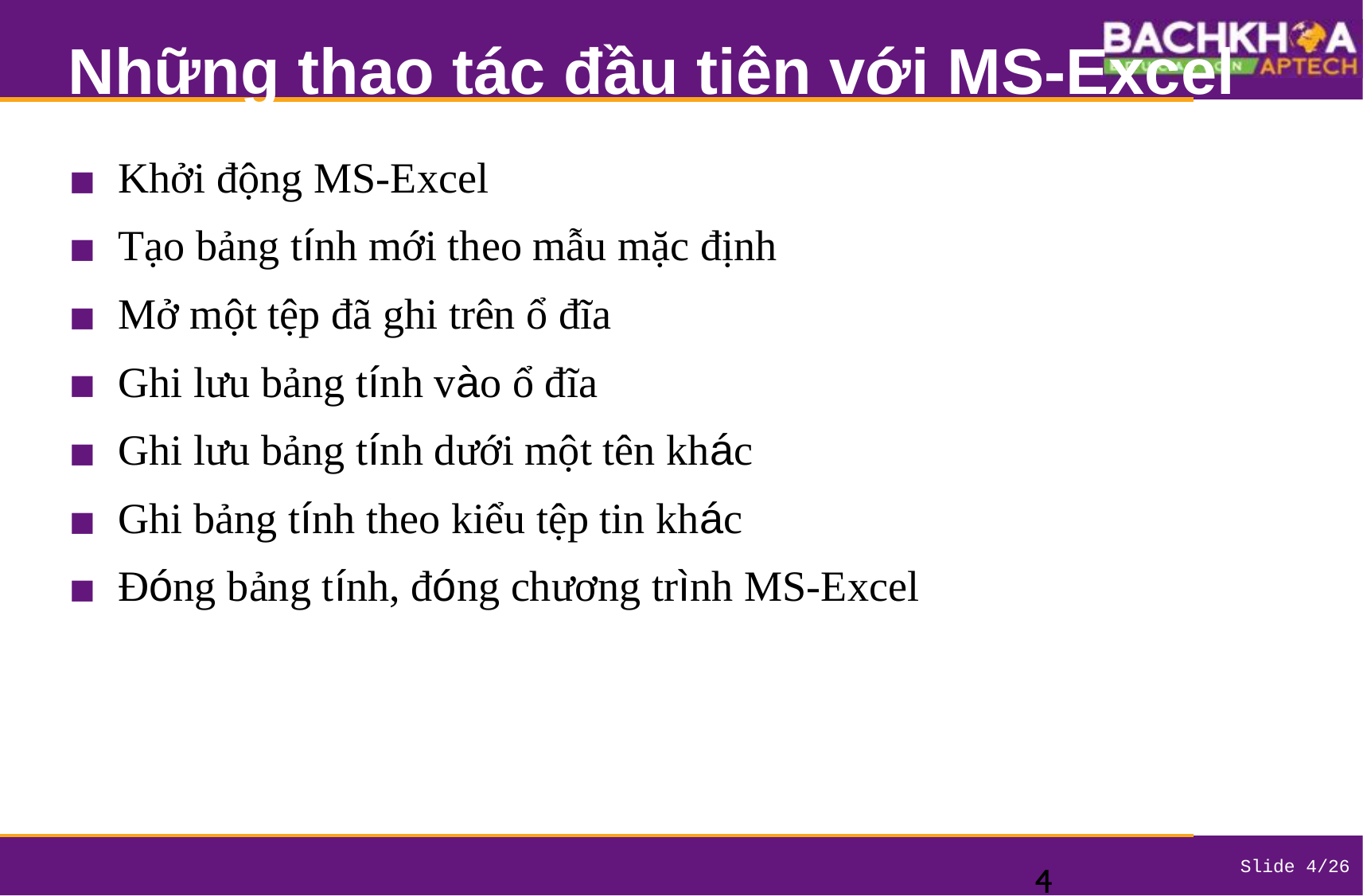

# Những thao tác đầu tiên với MS-Excel
Khởi động MS-Excel
Tạo bảng tính mới theo mẫu mặc định
Mở một tệp đã ghi trên ổ đĩa
Ghi lưu bảng tính vào ổ đĩa
Ghi lưu bảng tính dưới một tên khác
Ghi bảng tính theo kiểu tệp tin khác
Đóng bảng tính, đóng chương trình MS-Excel

4